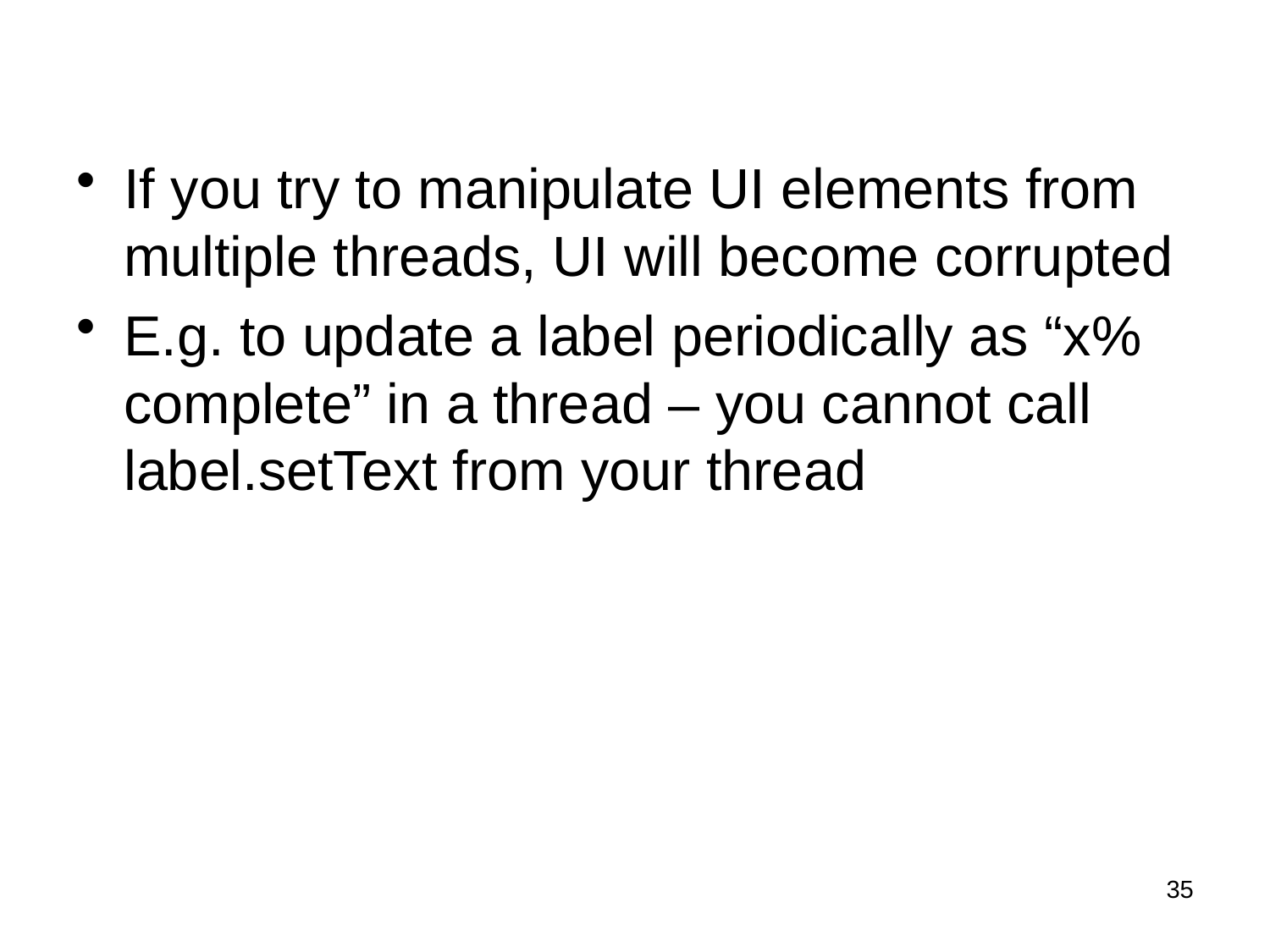

If you try to manipulate UI elements from multiple threads, UI will become corrupted
E.g. to update a label periodically as “x% complete” in a thread – you cannot call label.setText from your thread

35